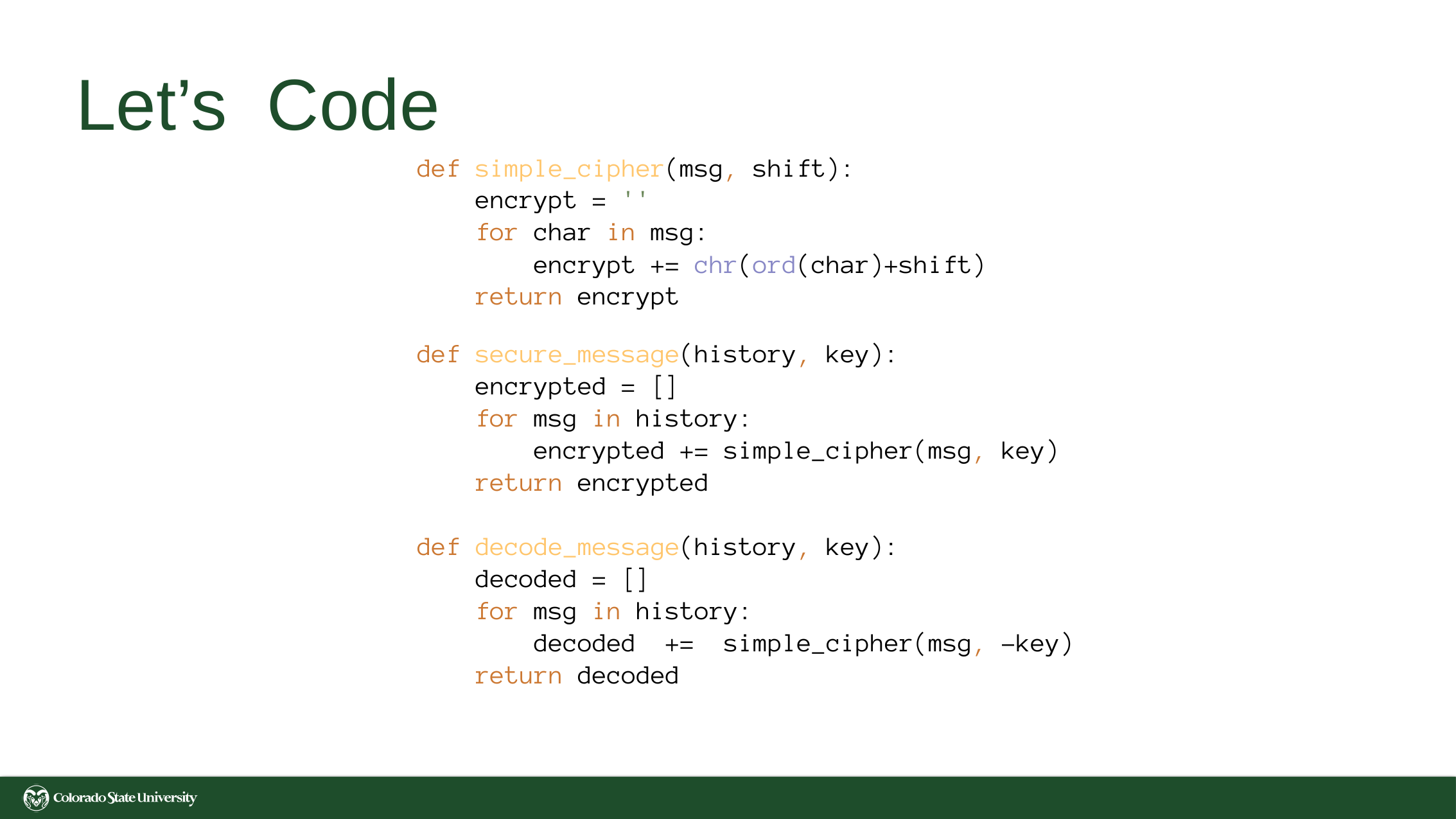

# Let’s  Code
def simple_cipher(msg, shift):
    encrypt = ''
    for char in msg:
        encrypt += chr(ord(char)+shift)
    return encrypt
def secure_message(history, key):
    encrypted = []
    for msg in history:
        encrypted += simple_cipher(msg, key)
    return encrypted
def decode_message(history, key):
    decoded = []
    for msg in history:
        decoded  +=  simple_cipher(msg, -key)
    return decoded